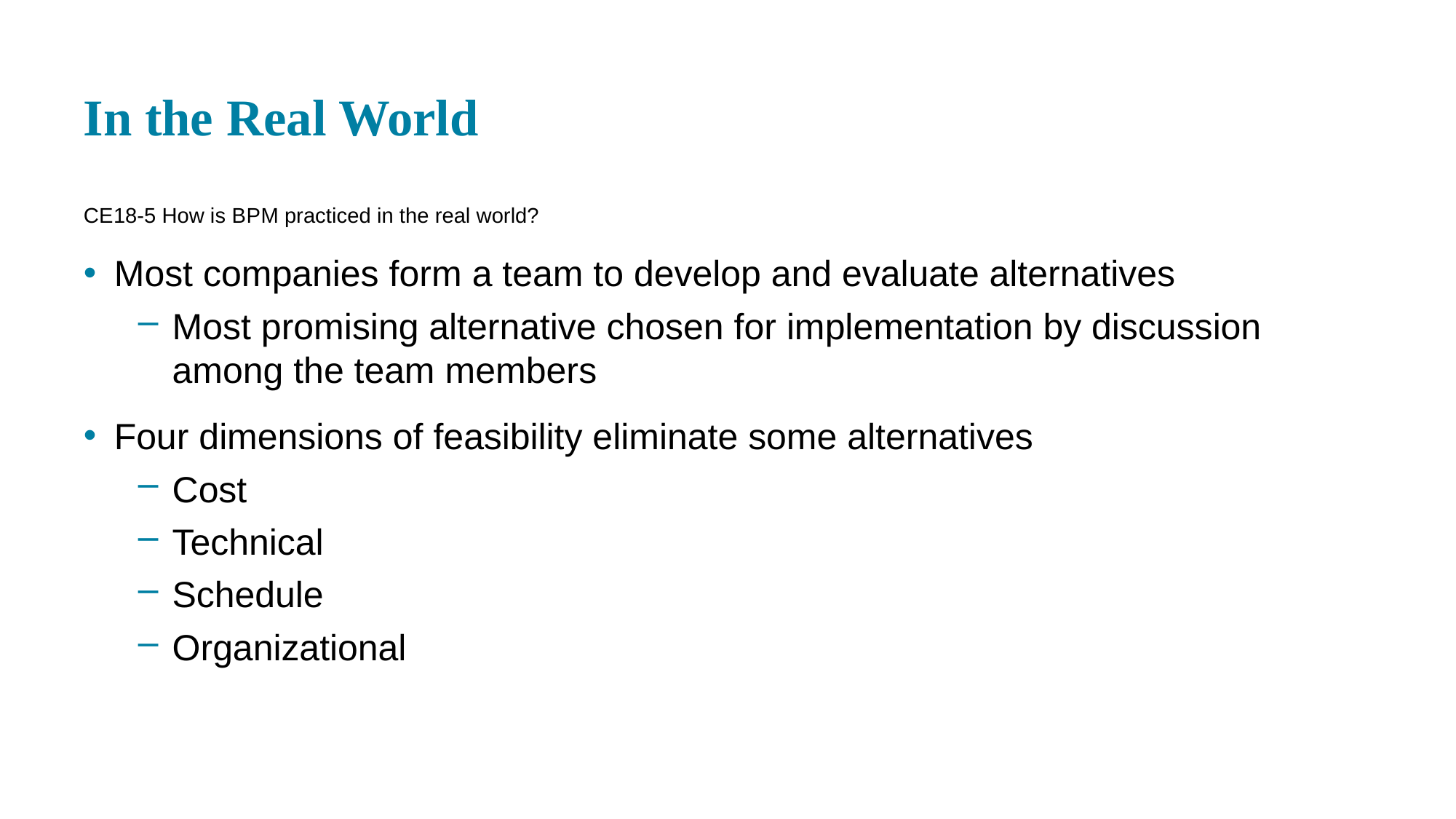

# In the Real World
CE 18-5 How is B P M practiced in the real world?
Most companies form a team to develop and evaluate alternatives
Most promising alternative chosen for implementation by discussion among the team members
Four dimensions of feasibility eliminate some alternatives
Cost
Technical
Schedule
Organizational